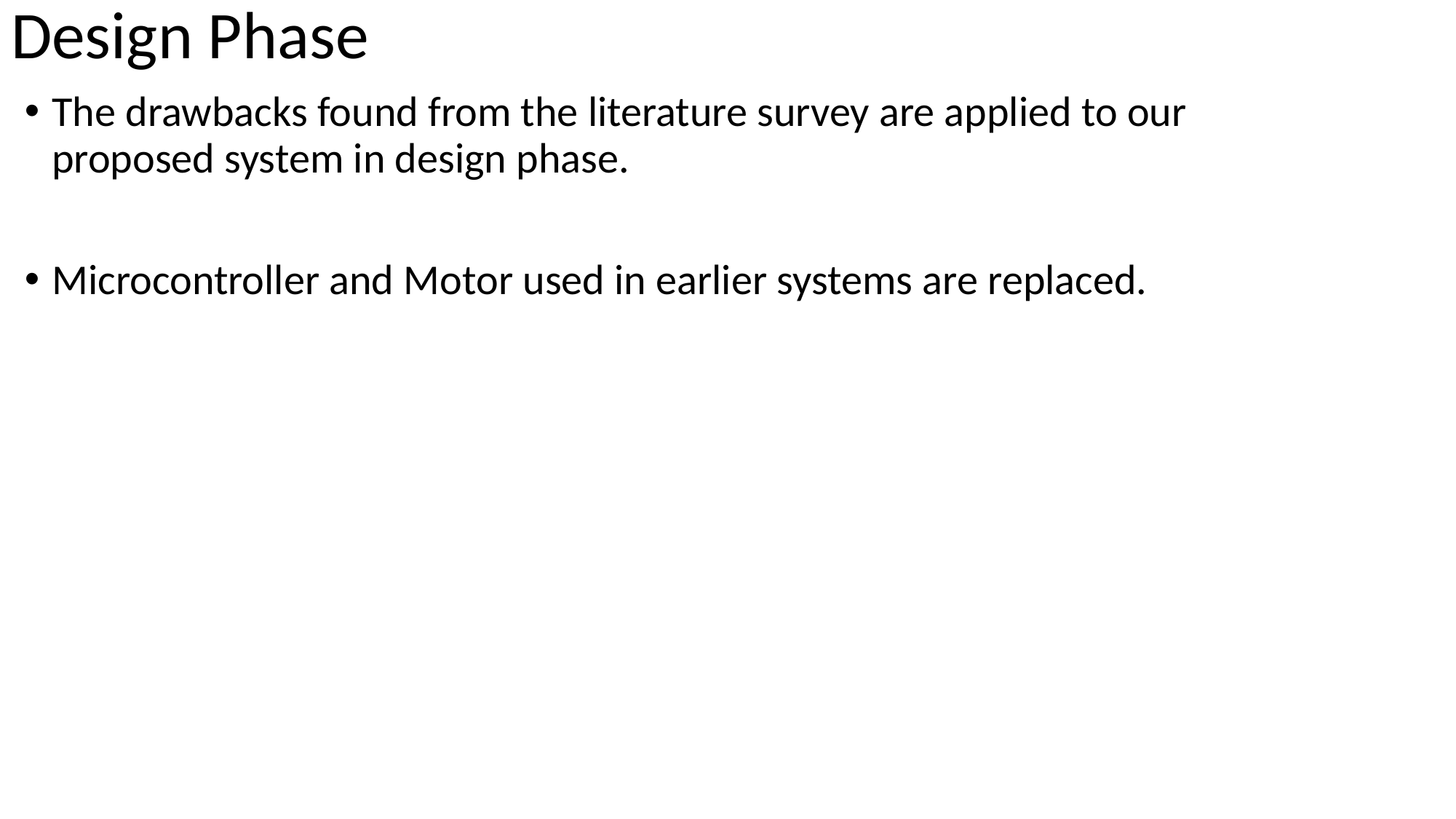

# Design Phase
The drawbacks found from the literature survey are applied to our proposed system in design phase.

Microcontroller and Motor used in earlier systems are replaced.